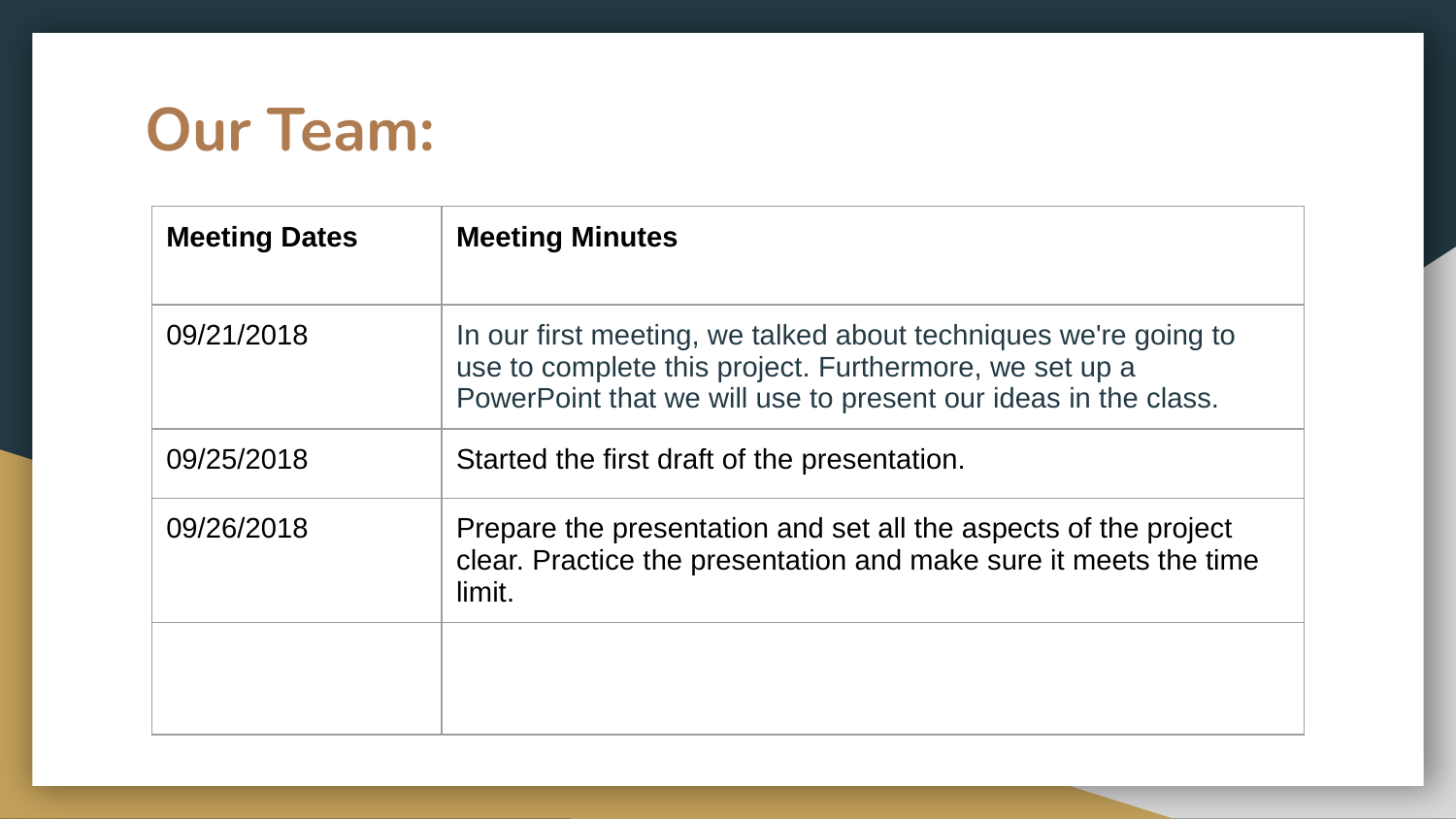

# Our Team:
| Meeting Dates | Meeting Minutes |
| --- | --- |
| 09/21/2018 | In our first meeting, we talked about techniques we're going to use to complete this project. Furthermore, we set up a PowerPoint that we will use to present our ideas in the class. |
| 09/25/2018 | Started the first draft of the presentation. |
| 09/26/2018 | Prepare the presentation and set all the aspects of the project clear. Practice the presentation and make sure it meets the time limit. |
|  |  |